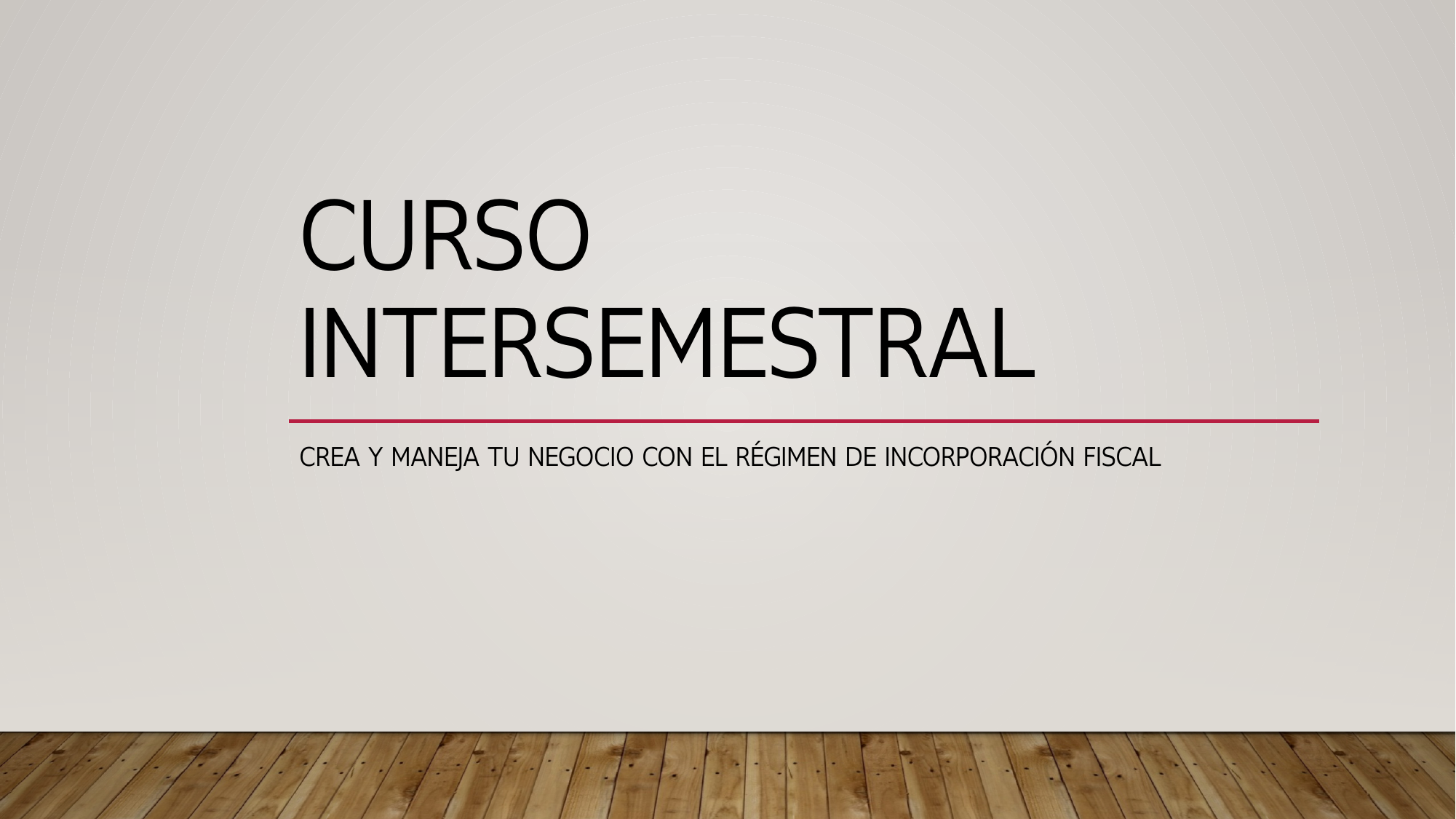

# CURSO INTERSEMESTRAL
crea y maneja tu negocio con el Régimen de Incorporación Fiscal